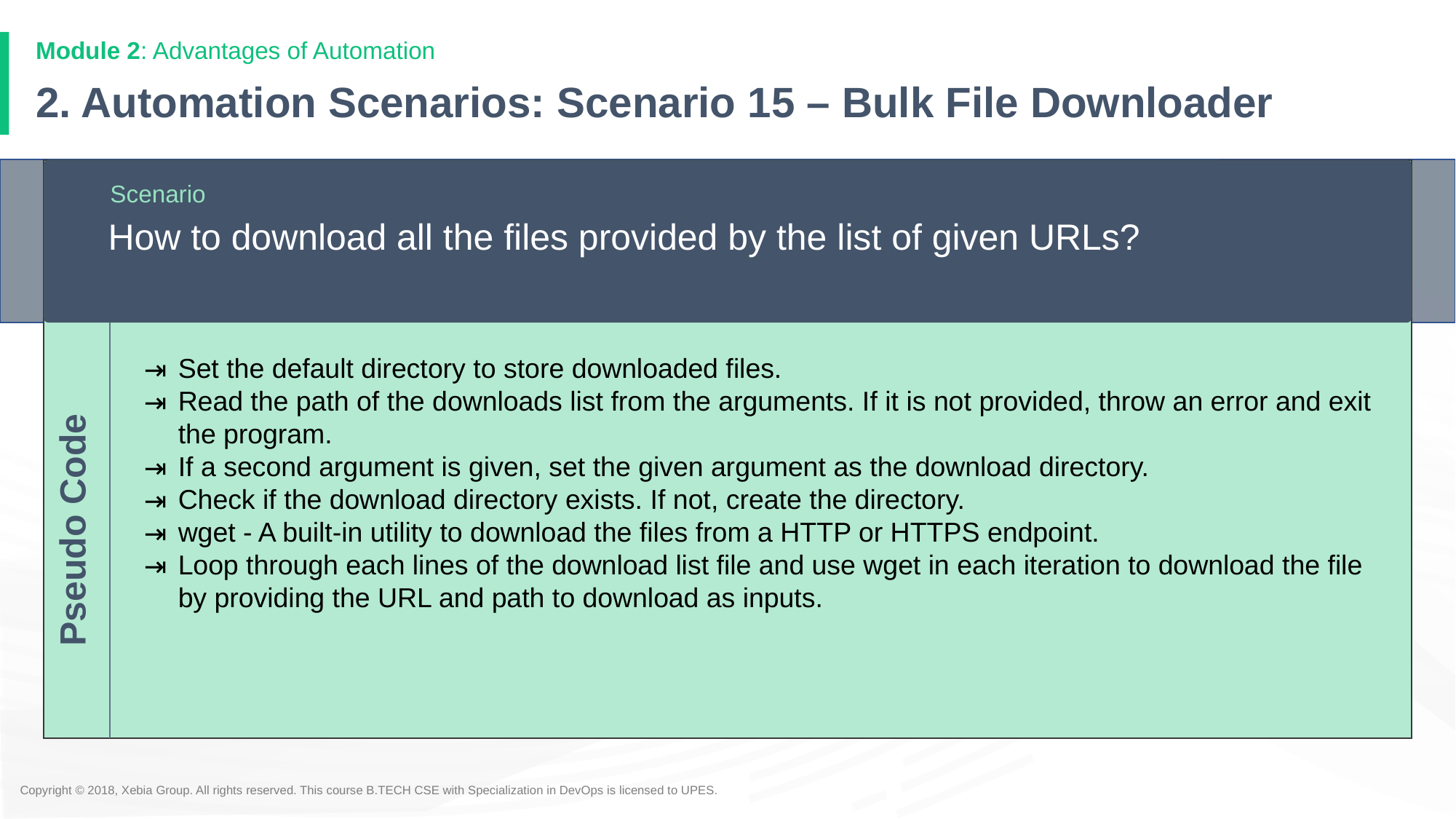

Module 2: Advantages of Automation
# 2. Automation Scenarios: Scenario 15 – Bulk File Downloader

Scenario
How to download all the files provided by the list of given URLs?
Set the default directory to store downloaded files.
Read the path of the downloads list from the arguments. If it is not provided, throw an error and exit the program.
If a second argument is given, set the given argument as the download directory.
Check if the download directory exists. If not, create the directory.
wget - A built-in utility to download the files from a HTTP or HTTPS endpoint.
Loop through each lines of the download list file and use wget in each iteration to download the file by providing the URL and path to download as inputs.

Pseudo Code